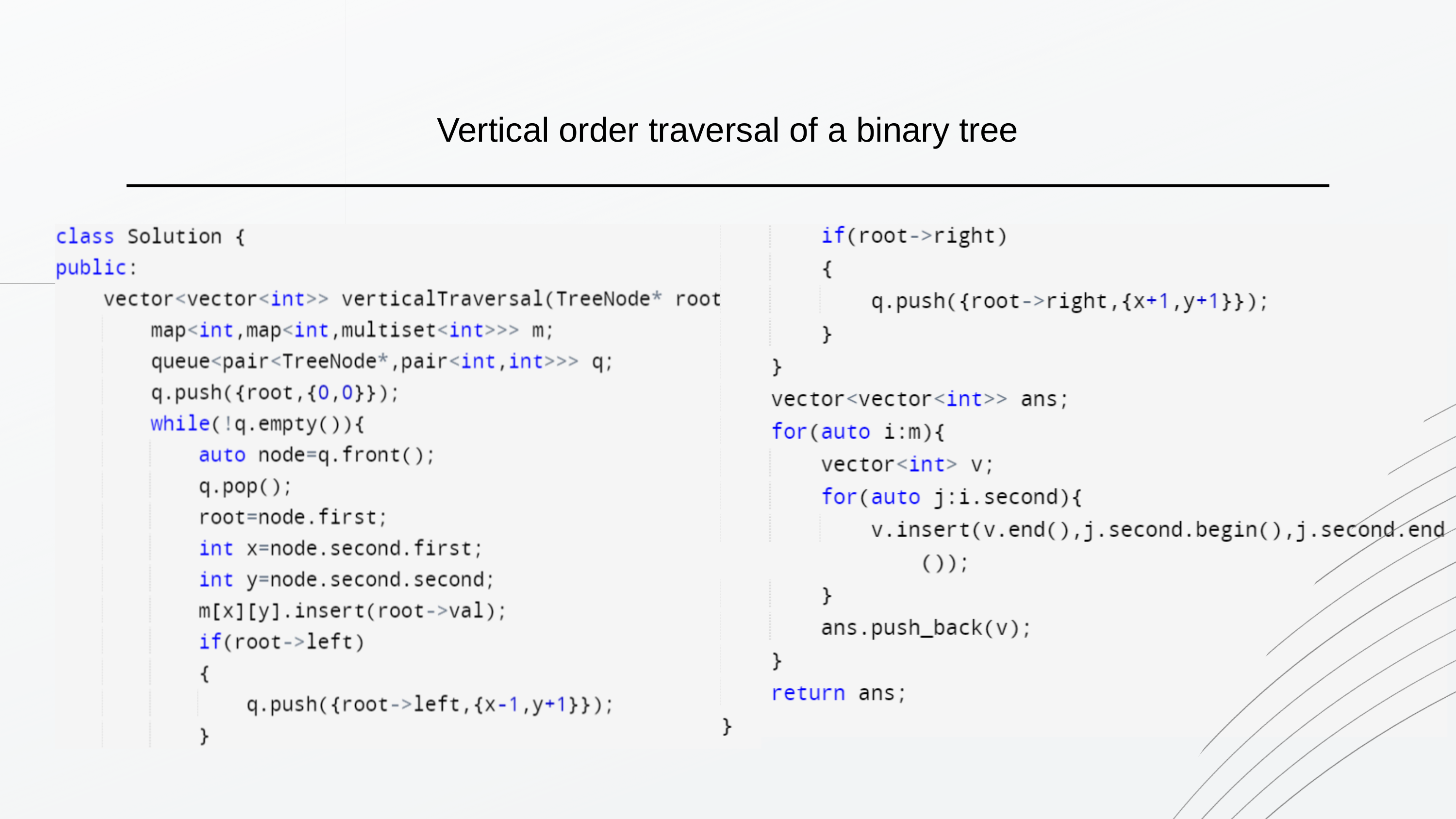

Vertical order traversal of a binary tree